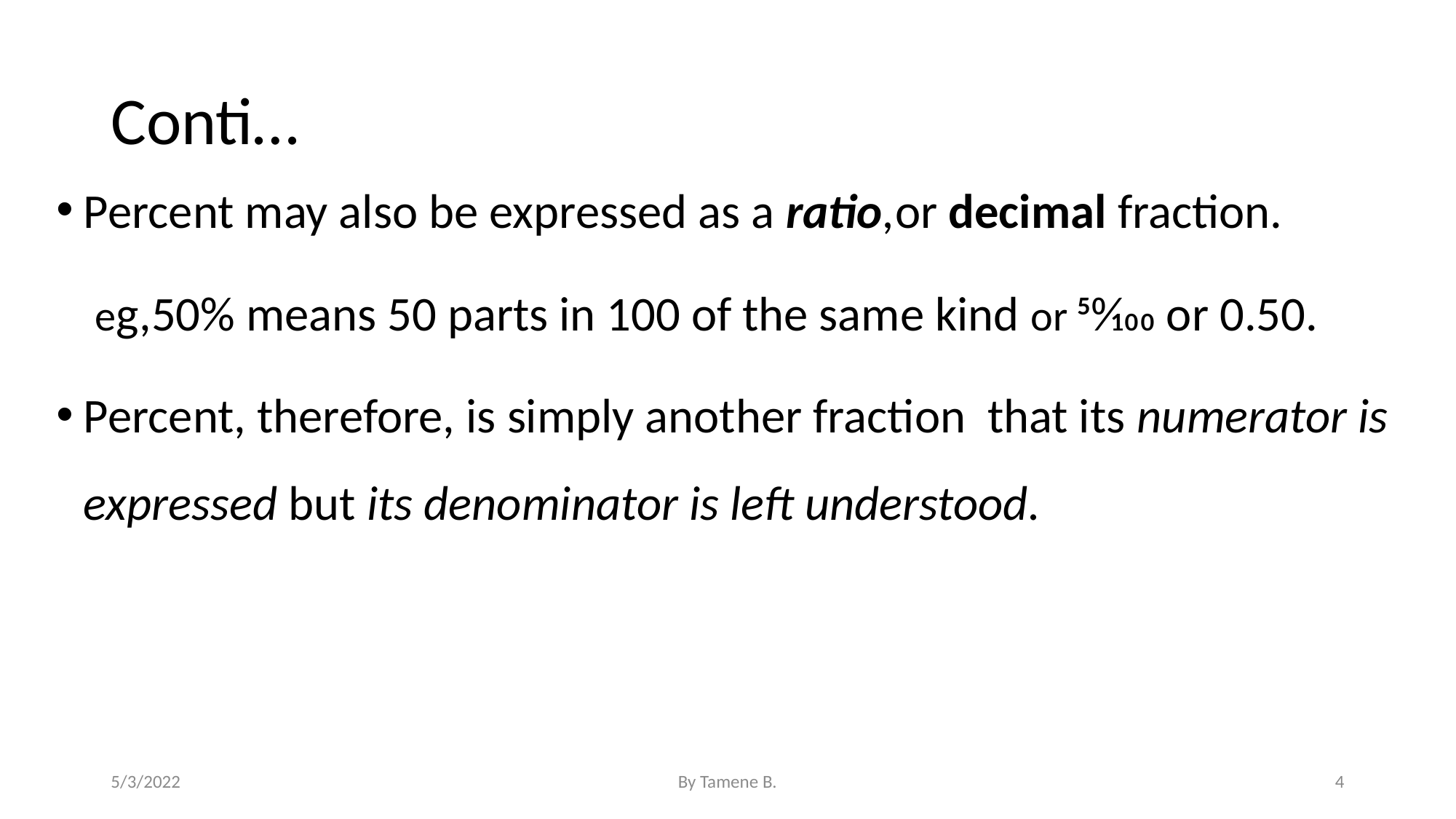

# Conti…
Percent may also be expressed as a ratio,or decimal fraction.
    eg,50% means 50 parts in 100 of the same kind or 50⁄100 or 0.50.
Percent, therefore, is simply another fraction  that its numerator is expressed but its denominator is left understood.
5/3/2022
By Tamene B.
4